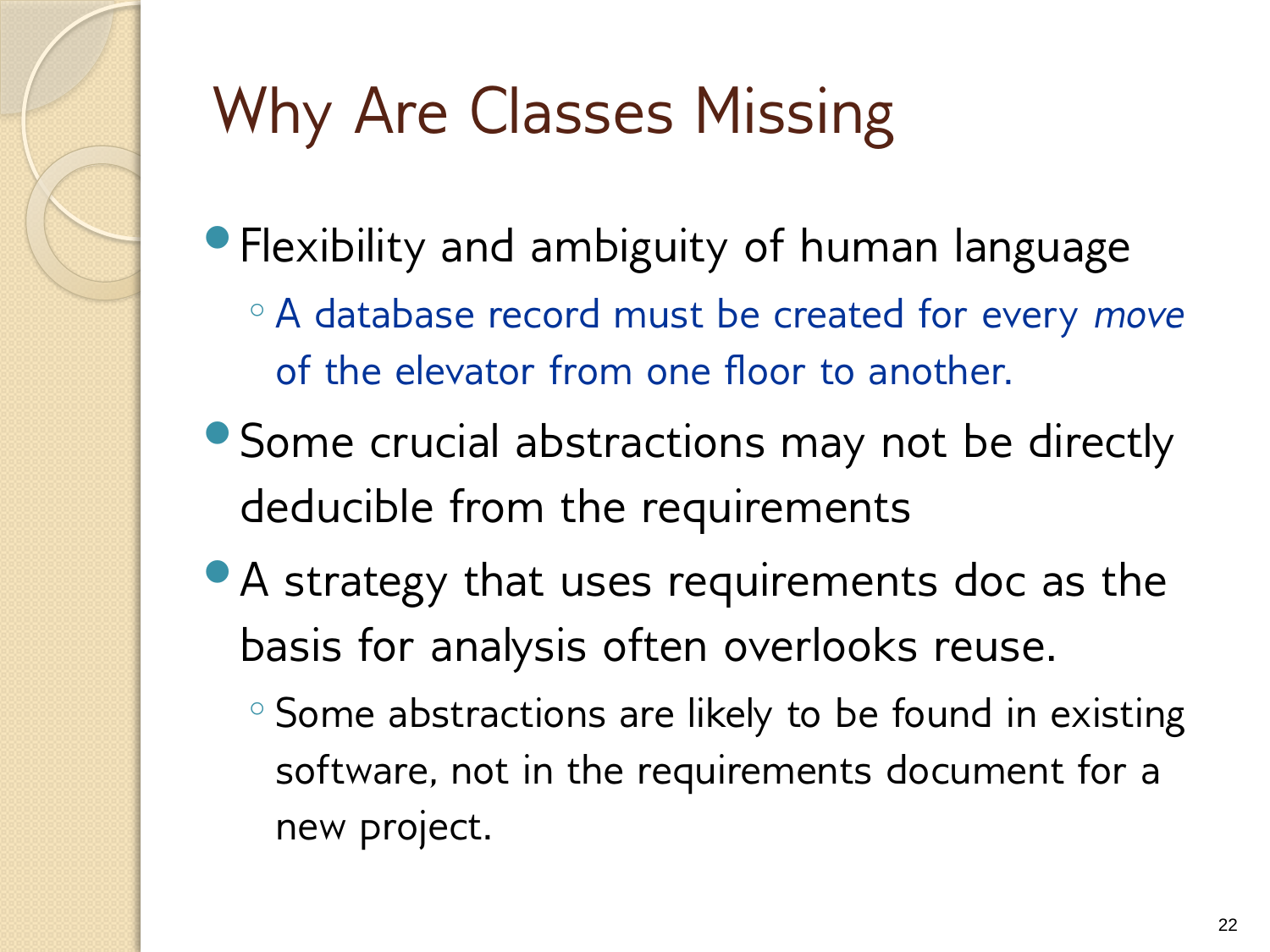

# Why Are Classes Missing
Flexibility and ambiguity of human language
A database record must be created for every move of the elevator from one floor to another.
Some crucial abstractions may not be directly deducible from the requirements
A strategy that uses requirements doc as the basis for analysis often overlooks reuse.
Some abstractions are likely to be found in existing software, not in the requirements document for a new project.
22